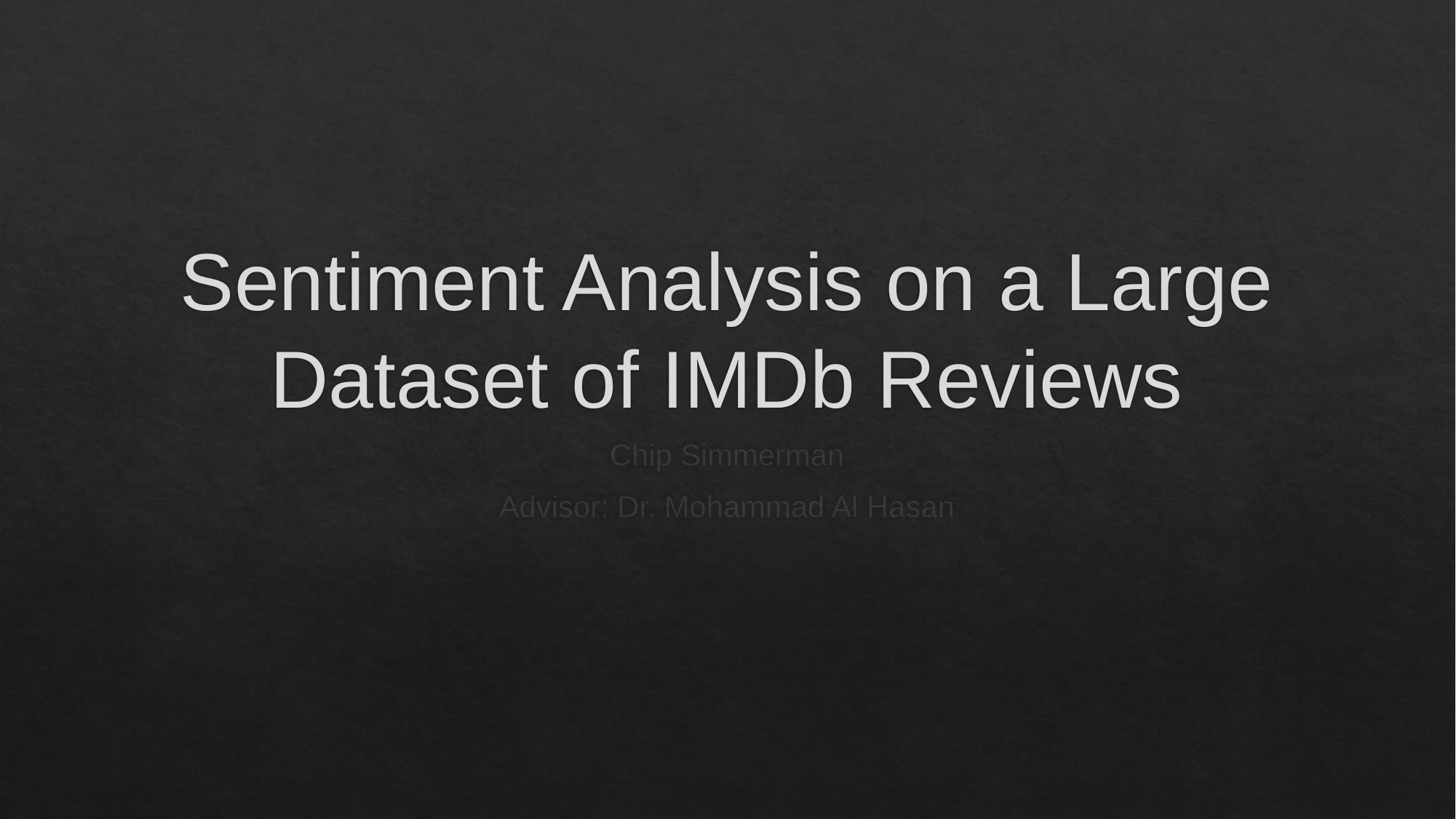

# Sentiment Analysis on a Large Dataset of IMDb Reviews
Chip Simmerman
Advisor: Dr. Mohammad Al Hasan